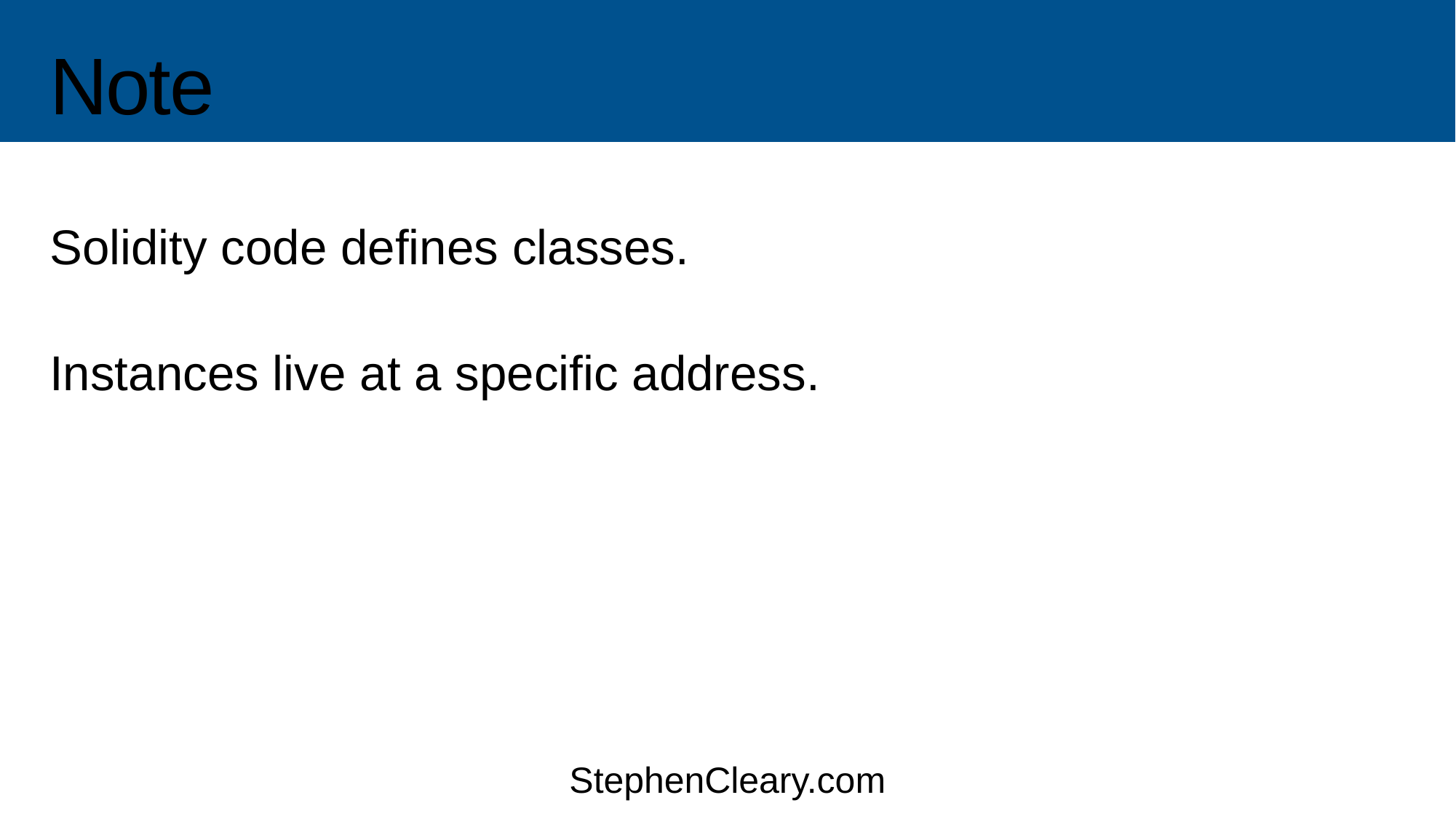

# Note

Solidity code defines classes.

Instances live at a specific address.